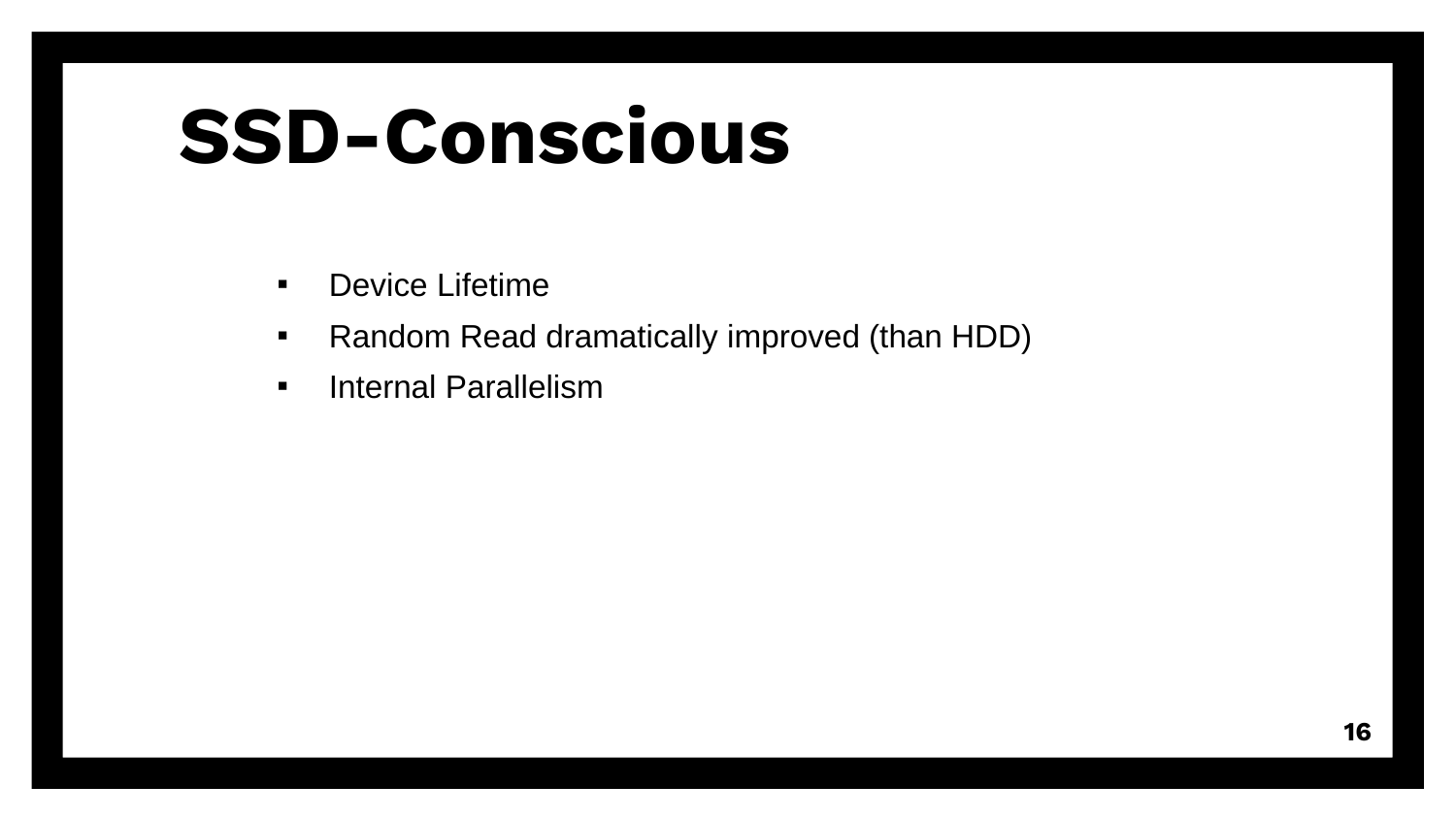

SSD-Conscious
Device Lifetime
Random Read dramatically improved (than HDD)
Internal Parallelism

16